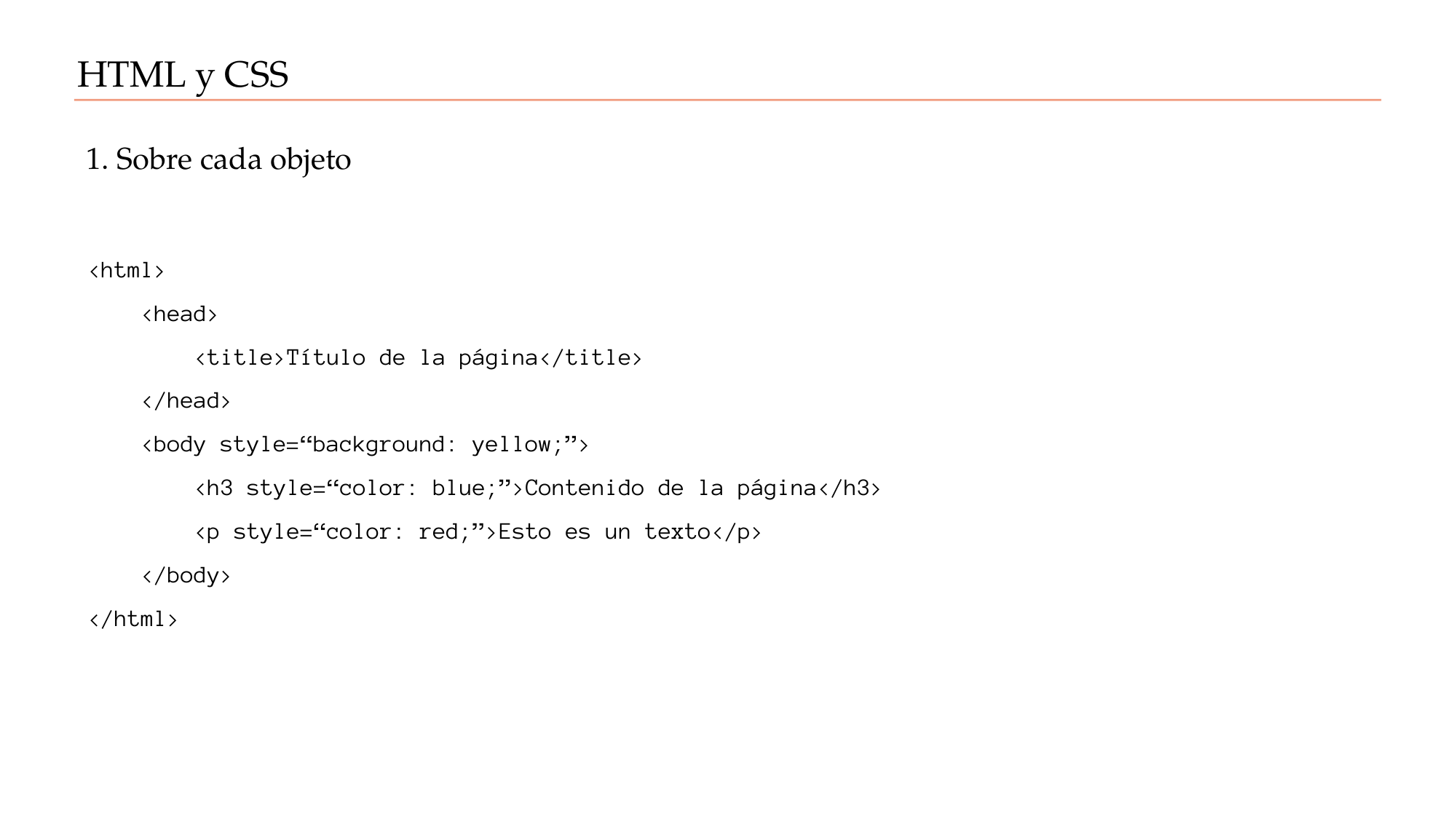

HTML y CSS
1. Sobre cada objeto
<html>
    <head>
        <title>Título de la página</title>
    </head>
    <body style=“background: yellow;”>
        <h3 style=“color: blue;”>Contenido de la página</h3>
        <p style=“color: red;”>Esto es un texto</p>
    </body>
</html>